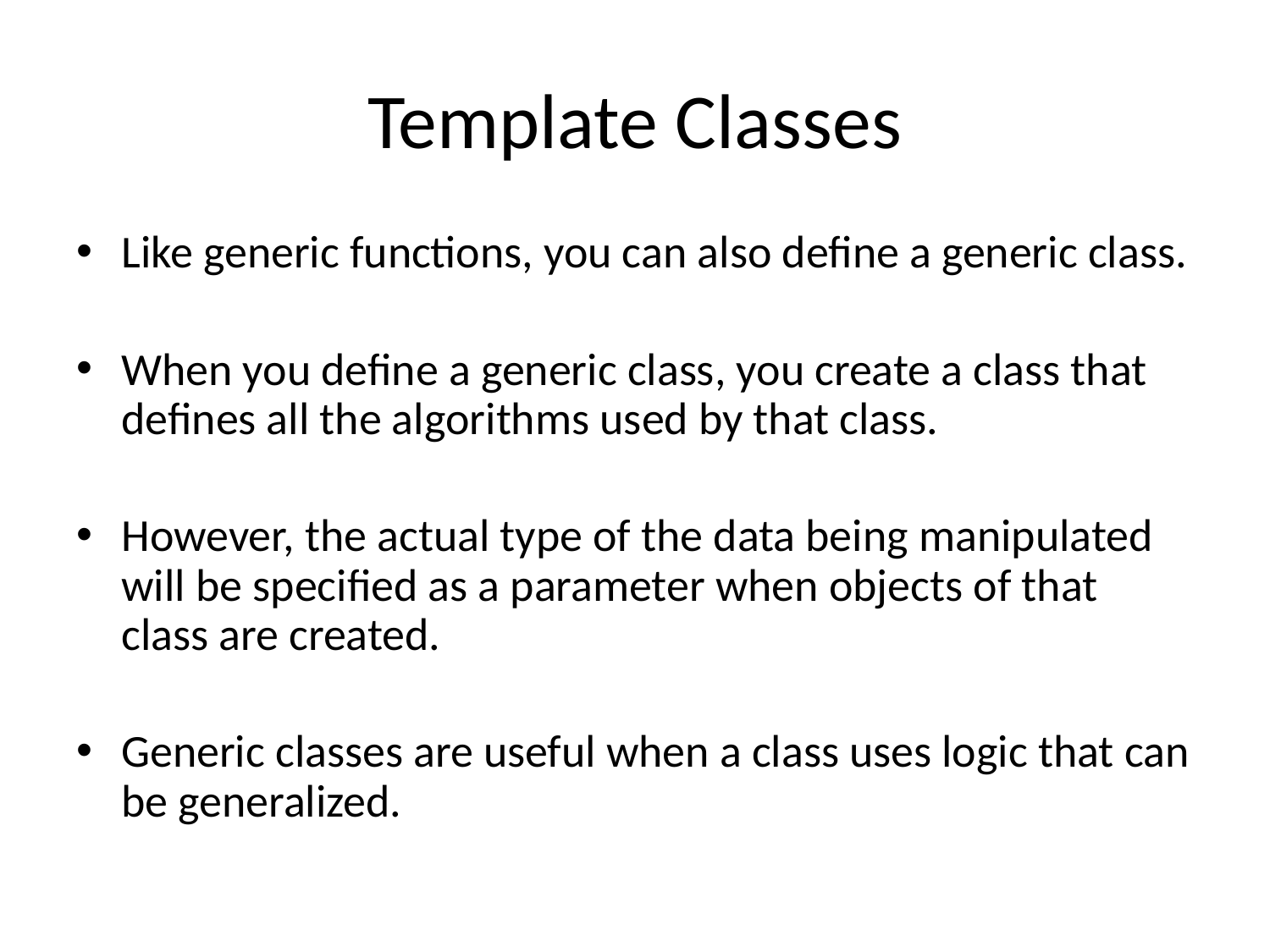

# Template Classes
Like generic functions, you can also define a generic class.

When you define a generic class, you create a class that defines all the algorithms used by that class.

However, the actual type of the data being manipulated will be specified as a parameter when objects of that class are created.

Generic classes are useful when a class uses logic that can be generalized.